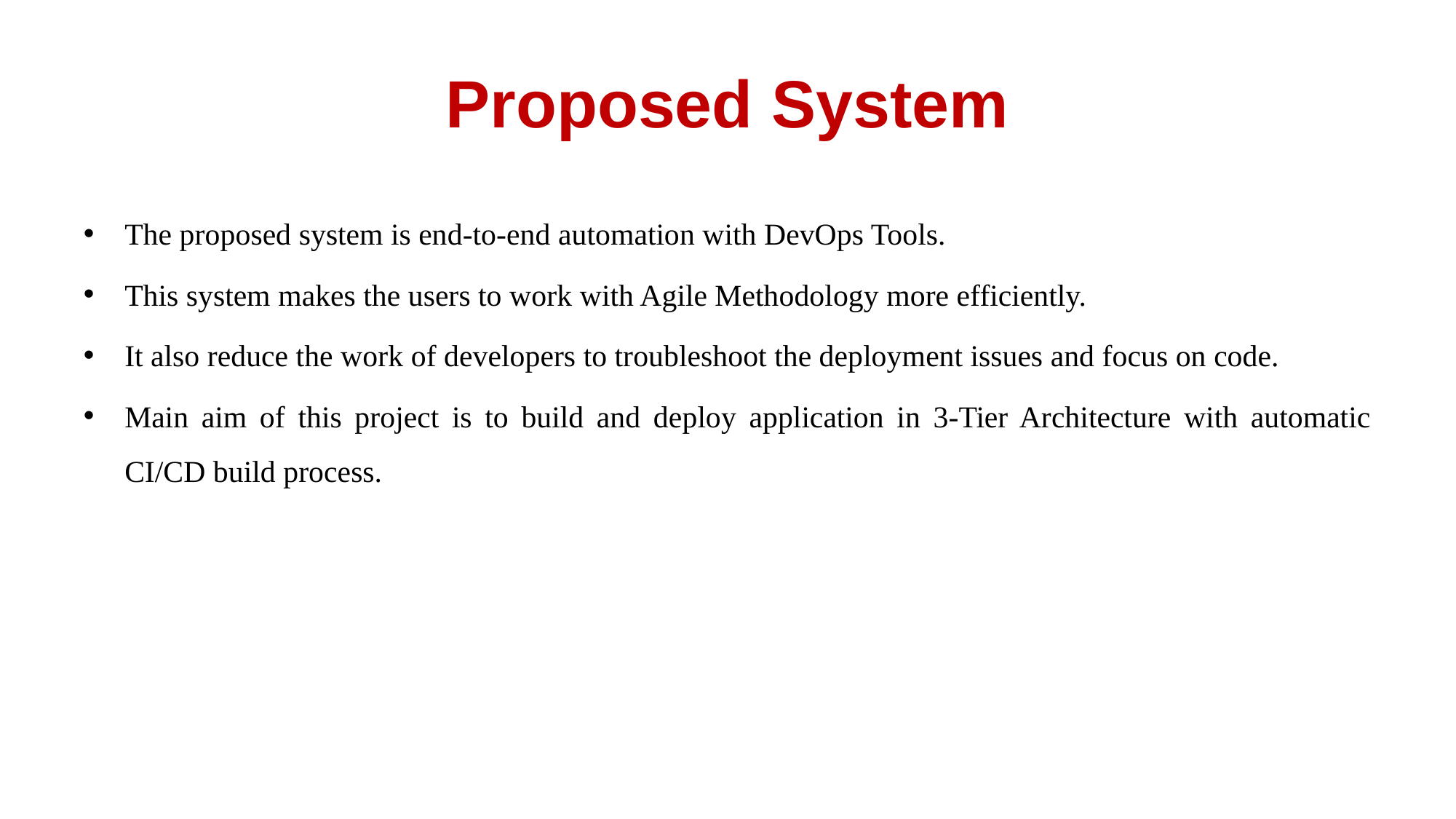

# Proposed System
The proposed system is end-to-end automation with DevOps Tools.
This system makes the users to work with Agile Methodology more efficiently.
It also reduce the work of developers to troubleshoot the deployment issues and focus on code.
Main aim of this project is to build and deploy application in 3-Tier Architecture with automatic CI/CD build process.